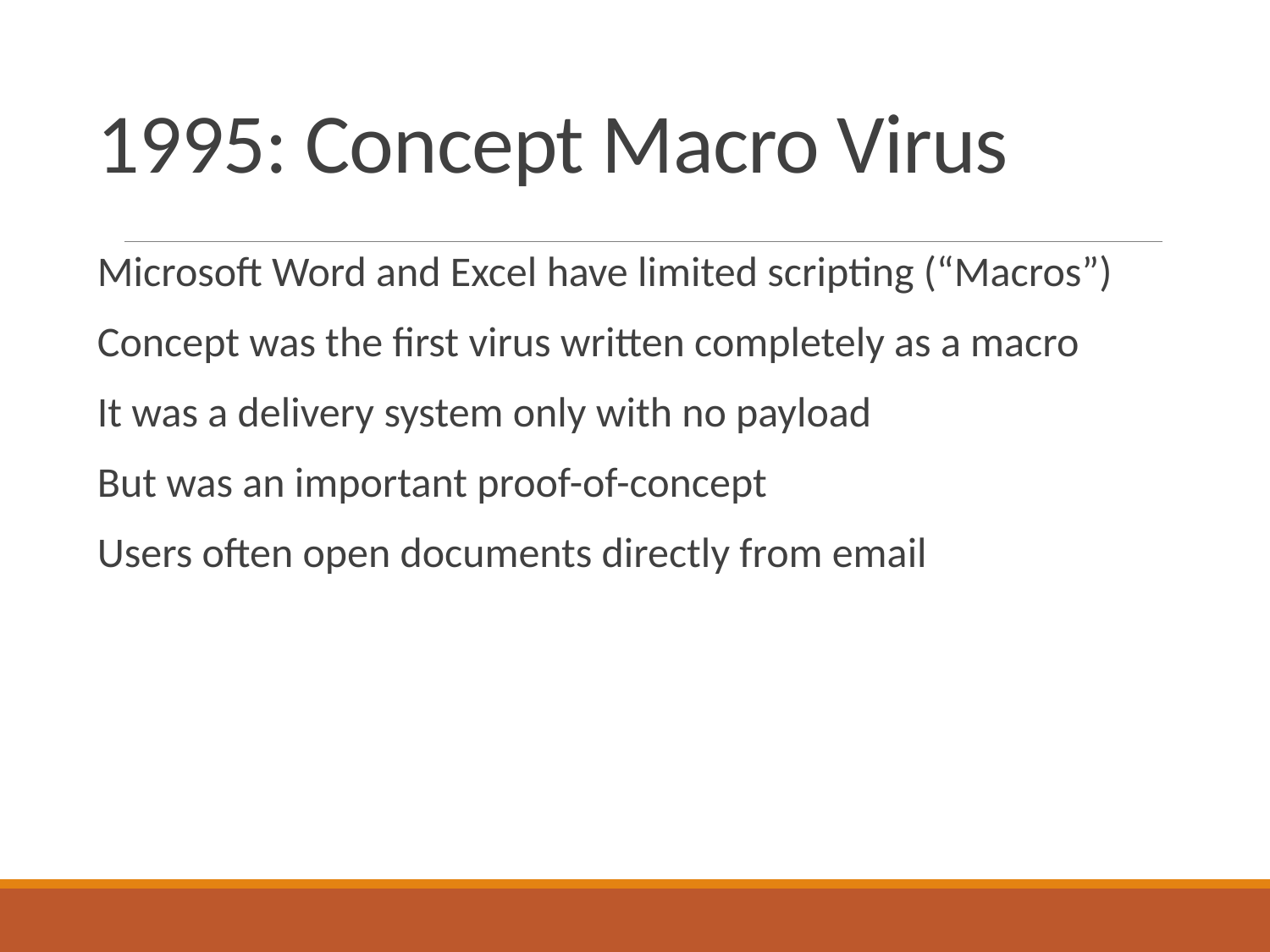

# 1995: Concept Macro Virus
Microsoft Word and Excel have limited scripting (“Macros”)
Concept was the first virus written completely as a macro
It was a delivery system only with no payload
But was an important proof-of-concept
Users often open documents directly from email